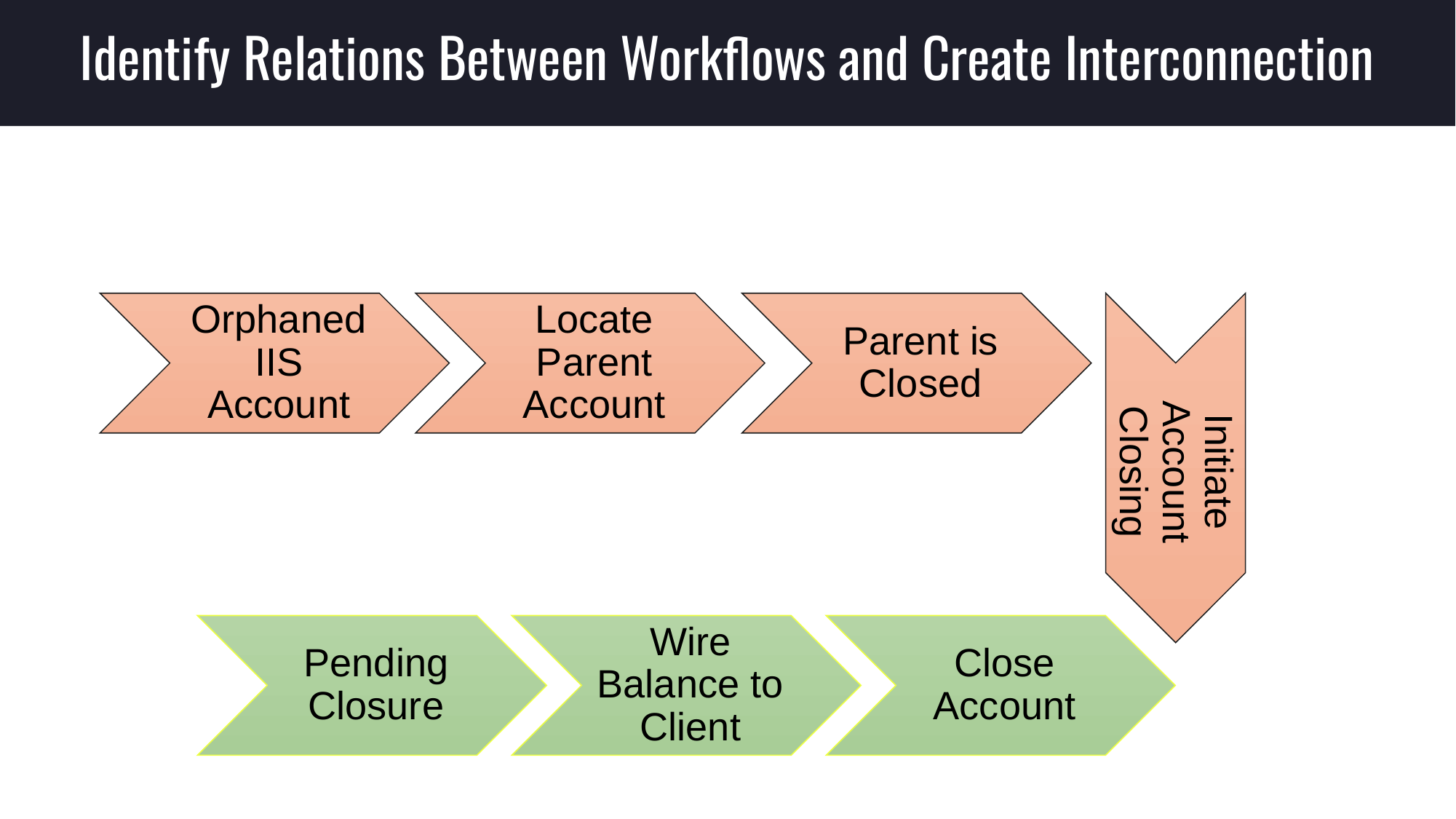

# Identify Relations Between Workflows and Create Interconnection

Orphaned IIS Account

Locate Parent Account

Parent is Closed

Initiate Account Closing

Pending Closure

Wire Balance to Client

Close Account